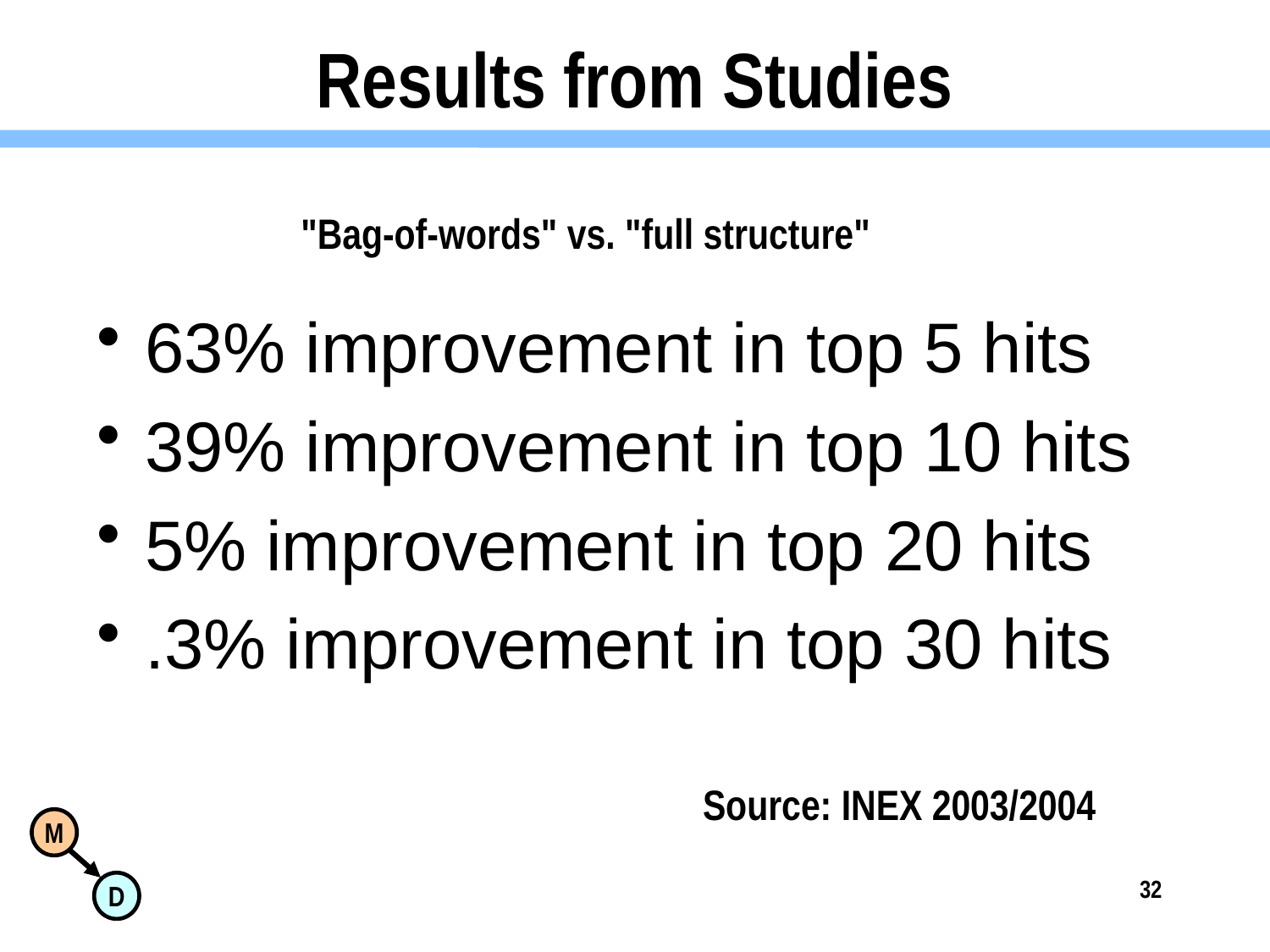

# Results from Studies
"Bag-of-words" vs. "full structure"
63% improvement in top 5 hits
39% improvement in top 10 hits
5% improvement in top 20 hits
.3% improvement in top 30 hits
Source: INEX 2003/2004
32